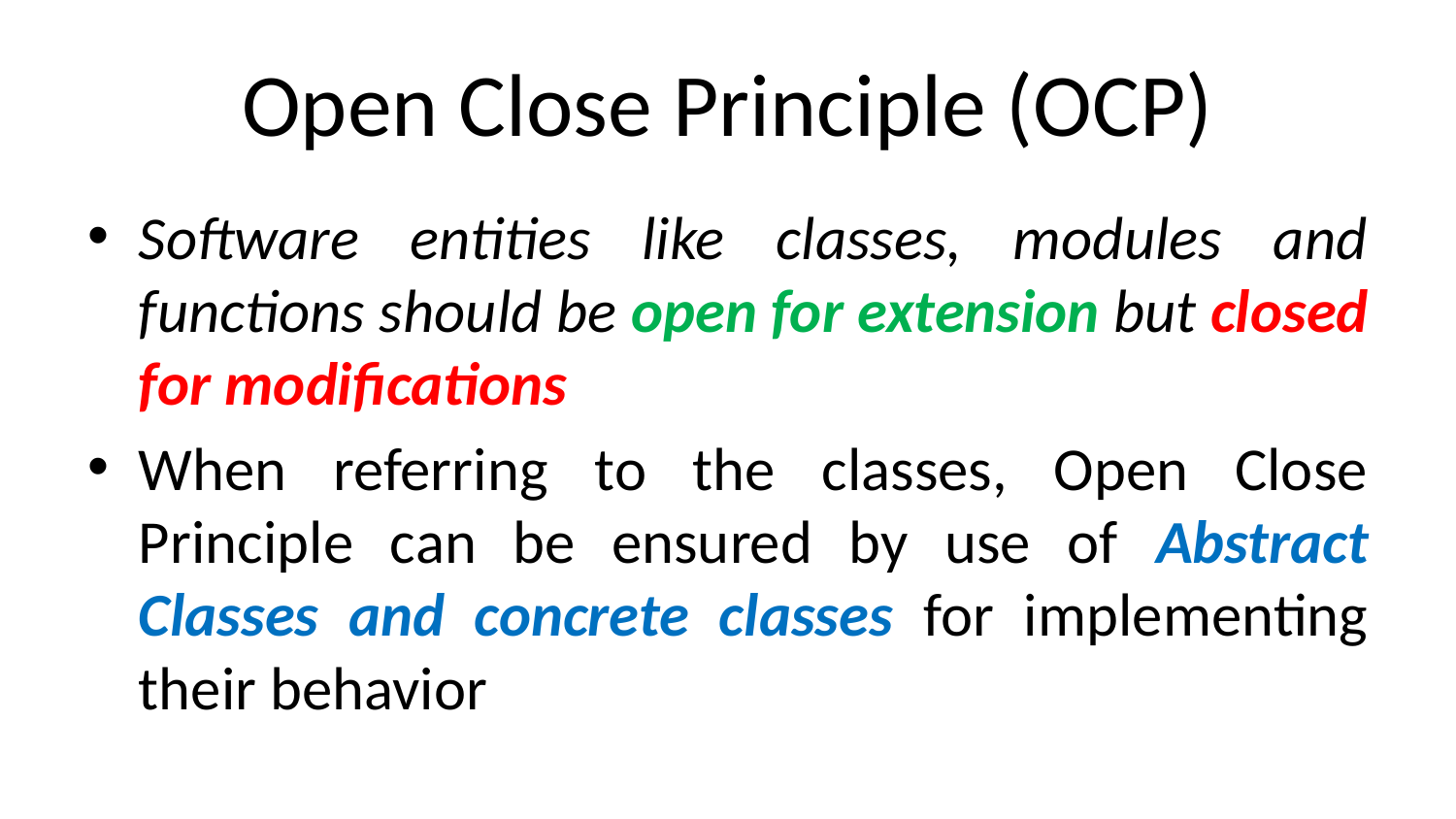

# Open Close Principle (OCP)
Software entities like classes, modules and functions should be open for extension but closed for modifications
When referring to the classes, Open Close Principle can be ensured by use of Abstract Classes and concrete classes for implementing their behavior